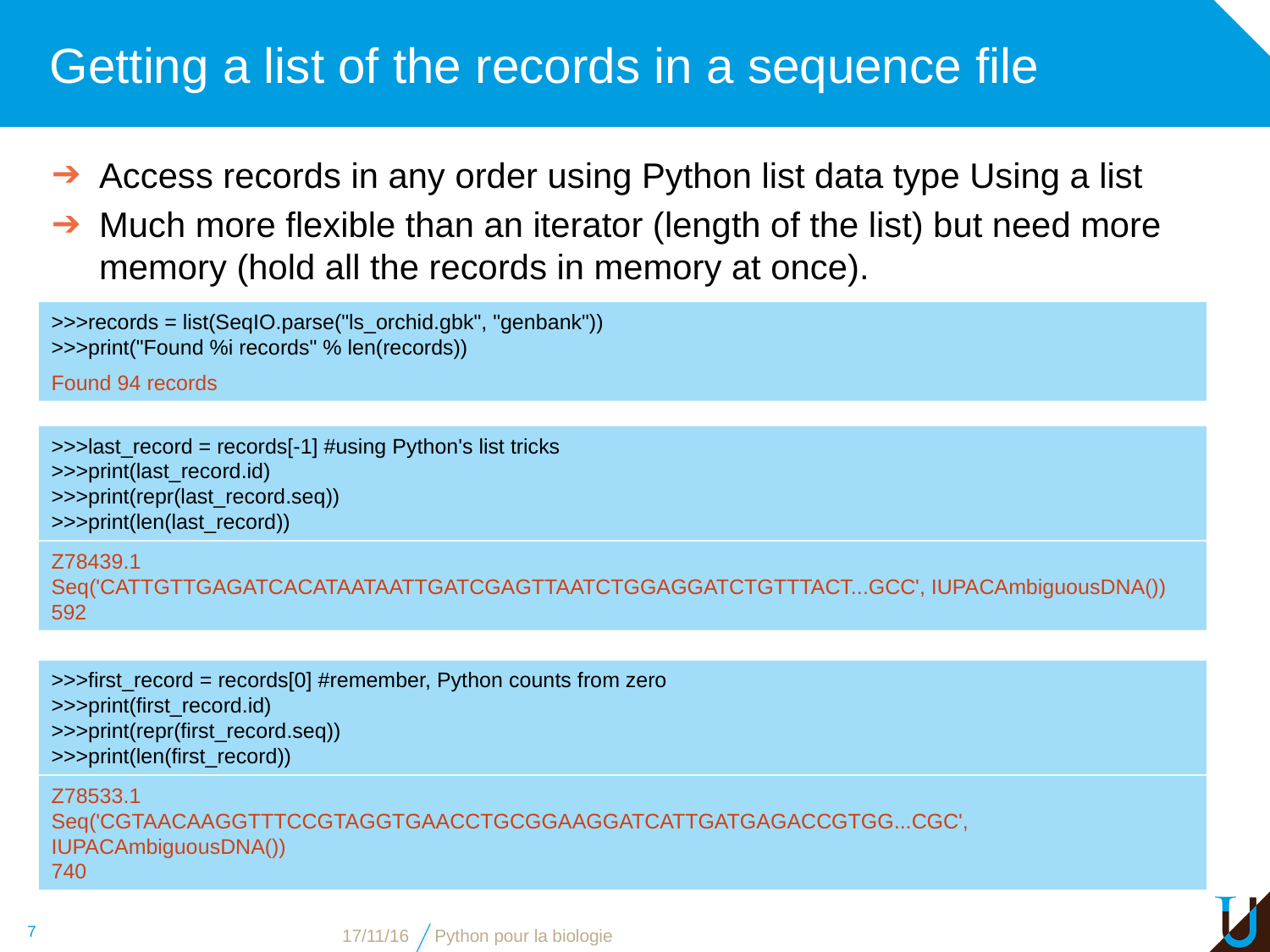

# Getting a list of the records in a sequence file
Access records in any order using Python list data type Using a list
Much more flexible than an iterator (length of the list) but need more memory (hold all the records in memory at once).

>>>records = list(SeqIO.parse("ls_orchid.gbk", "genbank"))
>>>print("Found %i records" % len(records))
Found 94 records
>>>last_record = records[-1] #using Python's list tricks
>>>print(last_record.id)
>>>print(repr(last_record.seq))
>>>print(len(last_record))
Z78439.1
Seq('CATTGTTGAGATCACATAATAATTGATCGAGTTAATCTGGAGGATCTGTTTACT...GCC', IUPACAmbiguousDNA())
592
>>>first_record = records[0] #remember, Python counts from zero
>>>print(first_record.id)
>>>print(repr(first_record.seq))
>>>print(len(first_record))
Z78533.1
Seq('CGTAACAAGGTTTCCGTAGGTGAACCTGCGGAAGGATCATTGATGAGACCGTGG...CGC', IUPACAmbiguousDNA())
740
7
17/11/16
Python pour la biologie